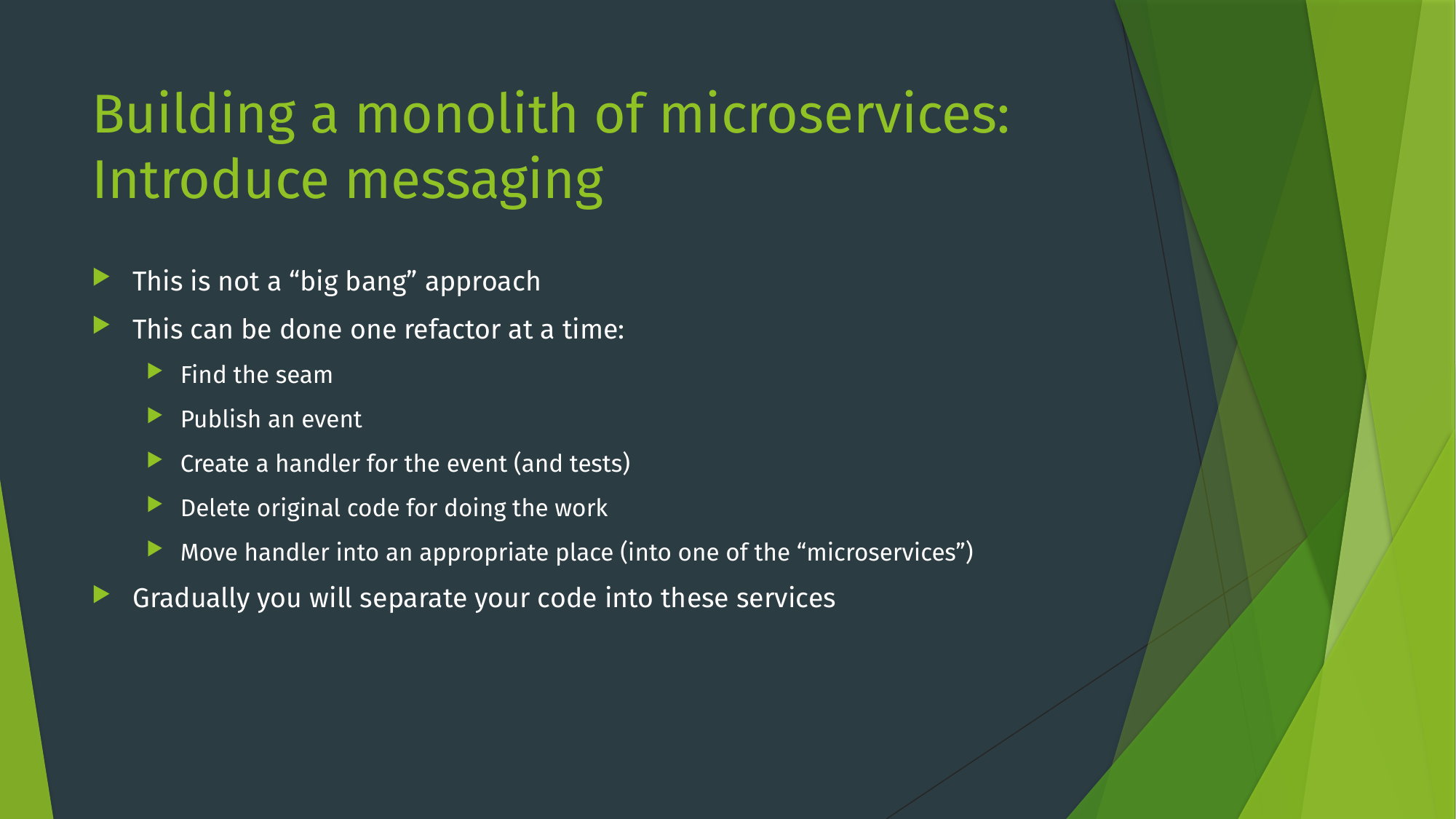

# Building a monolith of microservices: Introduce messaging
This is not a “big bang” approach
This can be done one refactor at a time:
Find the seam
Publish an event
Create a handler for the event (and tests)
Delete original code for doing the work
Move handler into an appropriate place (into one of the “microservices”)
Gradually you will separate your code into these services